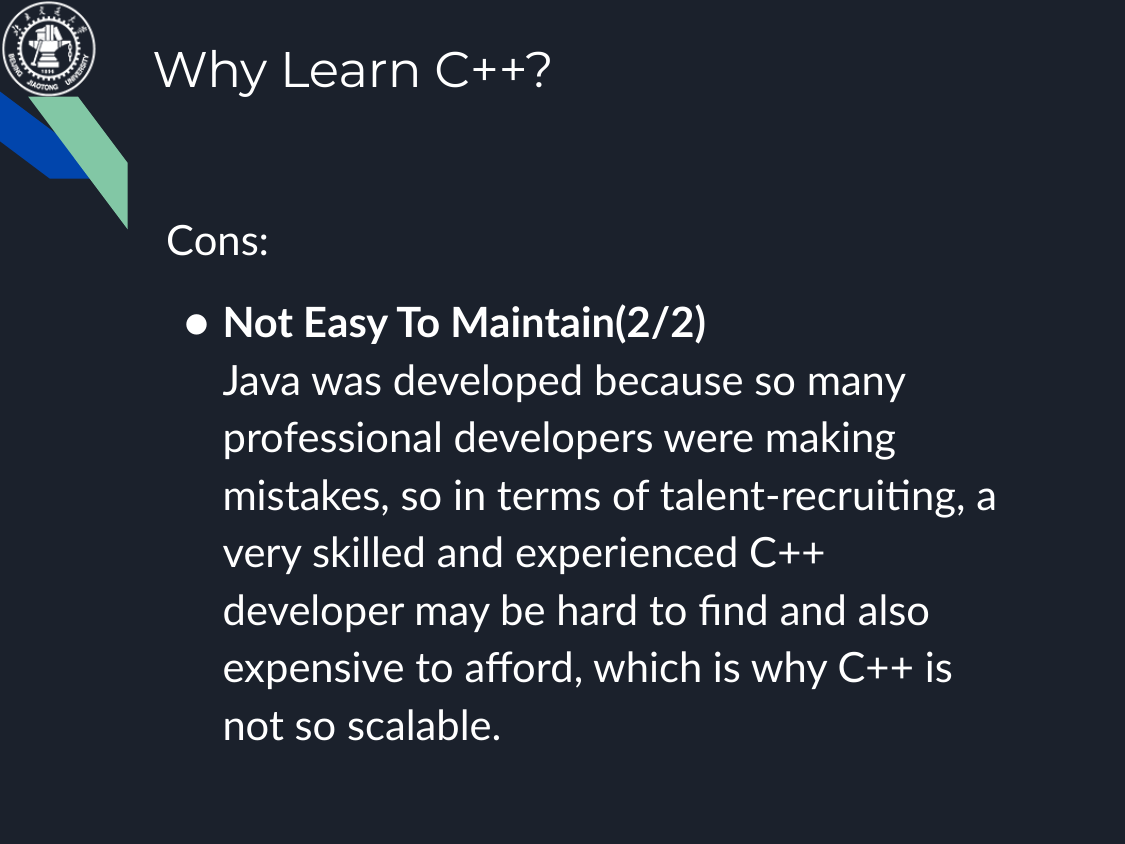

Why Learn C++?
Cons:
Not Easy To Maintain(2/2)
Java was developed because so many professional developers were making mistakes, so in terms of talent-recruiting, a very skilled and experienced C++ developer may be hard to find and also expensive to afford, which is why C++ is not so scalable.